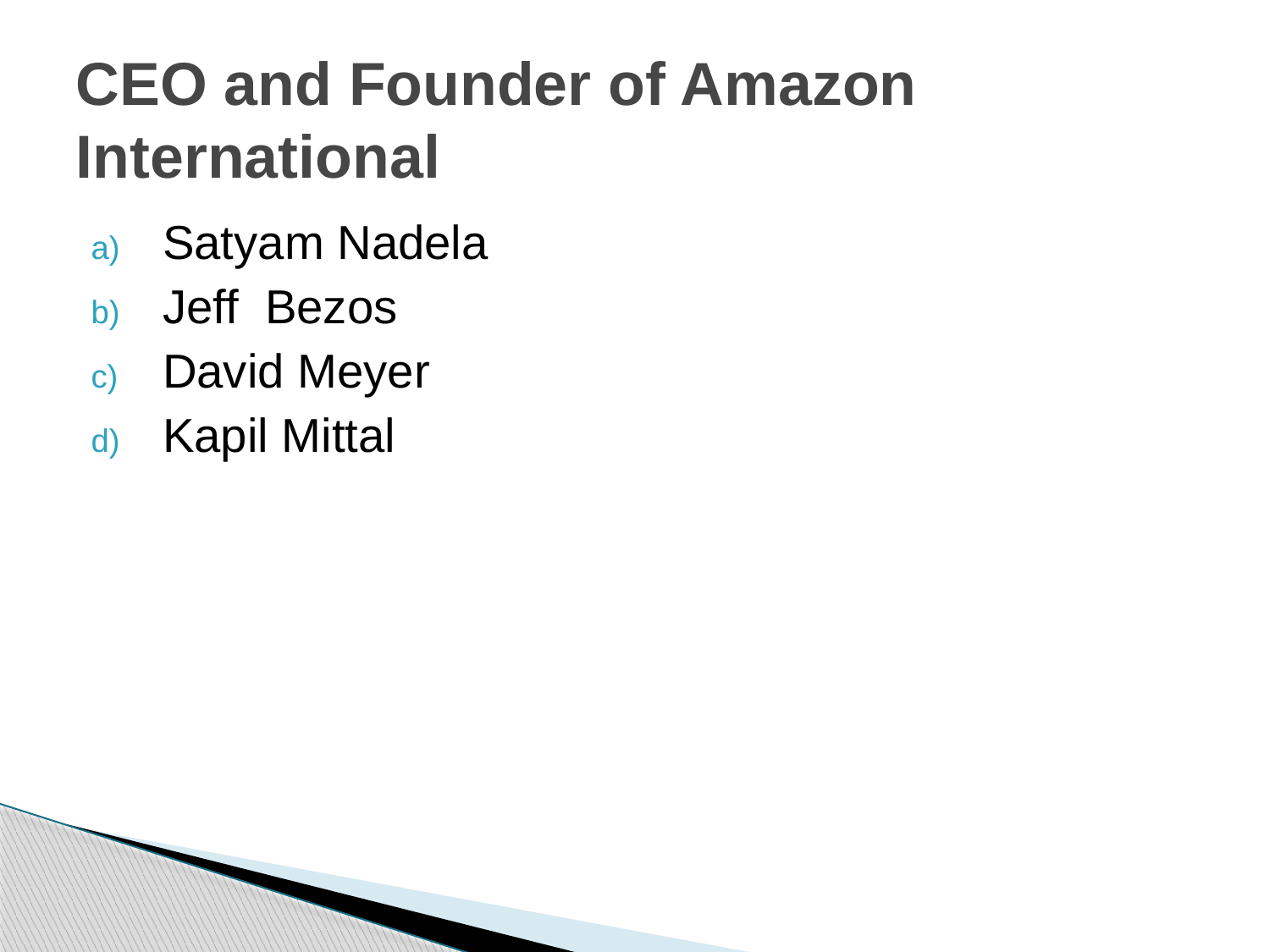

# CEO and Founder of Amazon International
Satyam Nadela
Jeff  Bezos
David Meyer
Kapil Mittal